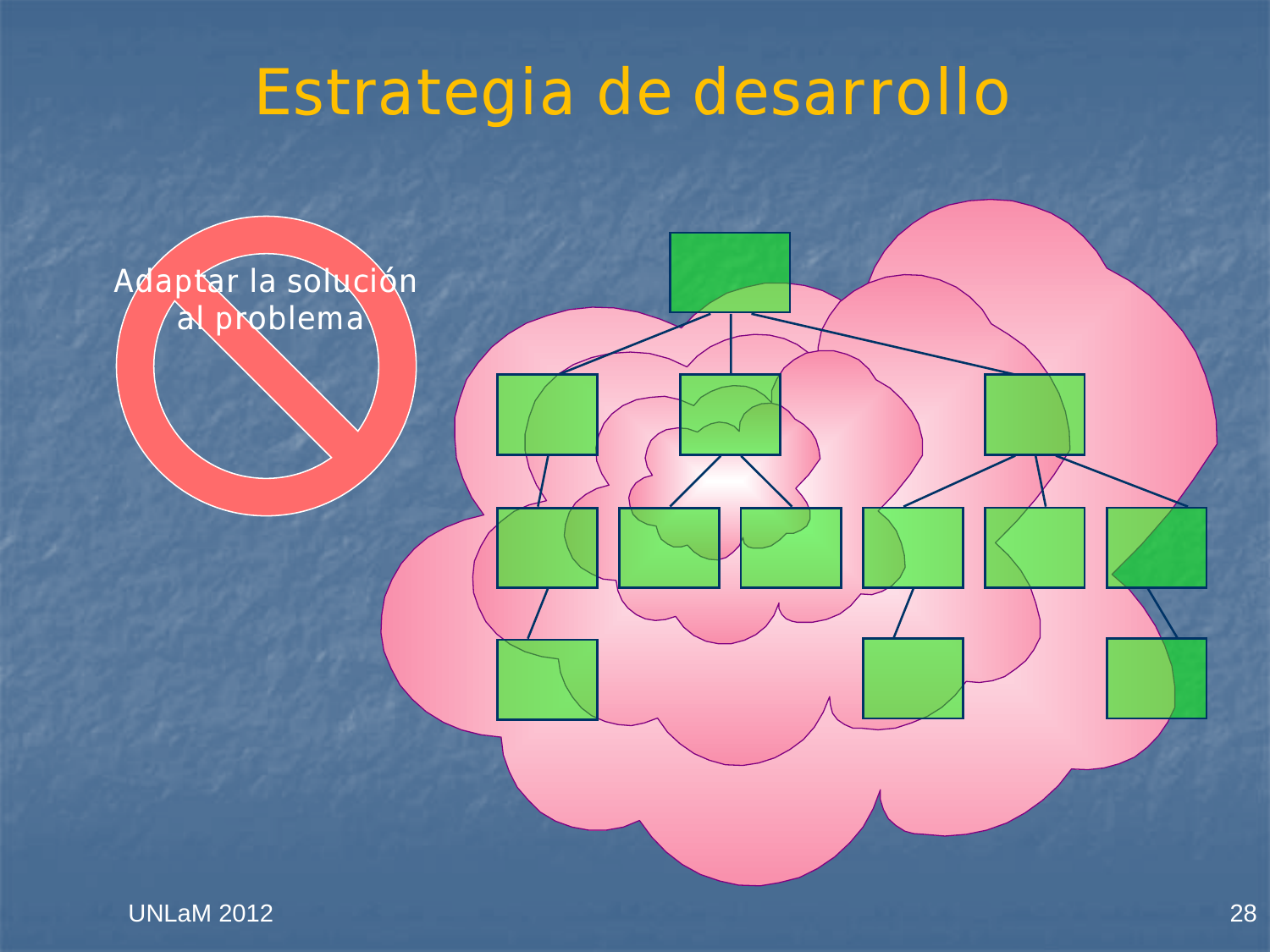

# Estrategia de desarrollo

Adaptar la solución
 al problema
UNLaM 2012
28